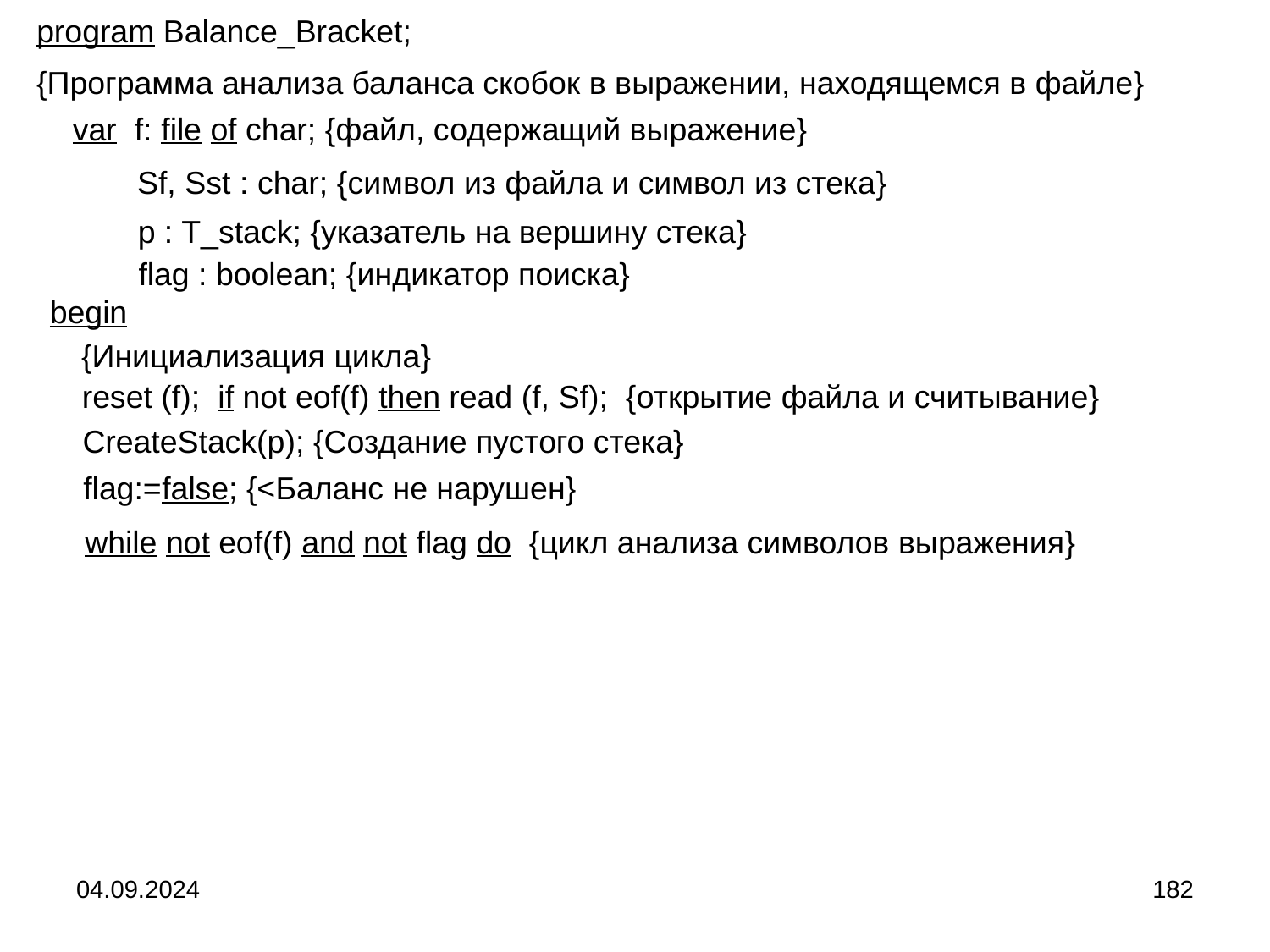

program Balance_Bracket;
{Программа анализа баланса скобок в выражении, находящемся в файле}
var  f: file of char; {файл, содержащий выражение}
Sf, Sst : char; {символ из файла и символ из стека}
p : T_stack; {указатель на вершину стека}
flag : boolean; {индикатор поиска}
begin
{Инициализация цикла}
reset (f);  if not eof(f) then read (f, Sf);  {открытие файла и считывание}
CreateStack(p); {Создание пустого стека}
flag:=false; {<Баланс не нарушен}
while not eof(f) and not flag do  {цикл анализа символов выражения}
04.09.2024
182